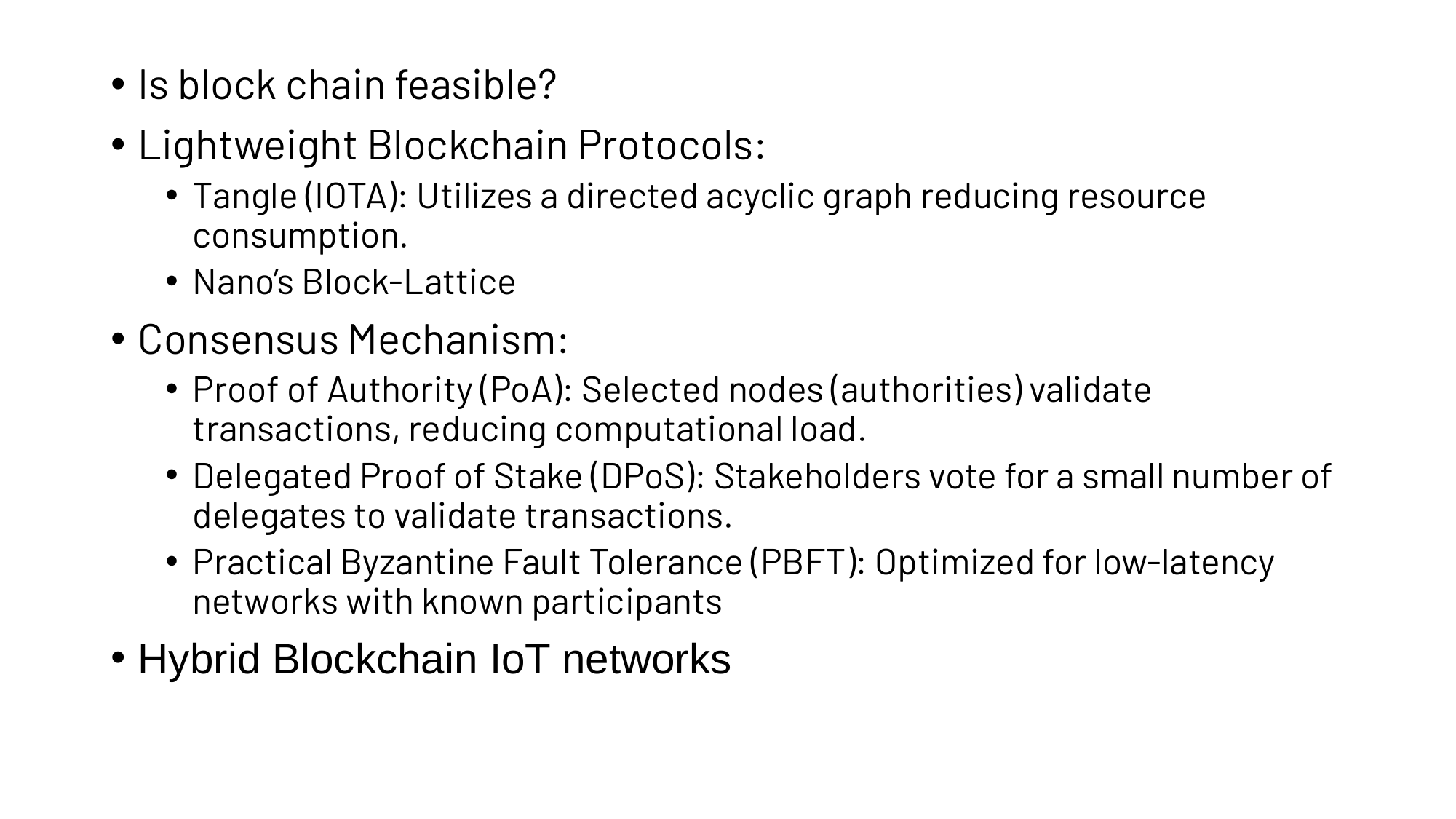

Is block chain feasible?
Lightweight Blockchain Protocols:
Tangle (IOTA): Utilizes a directed acyclic graph reducing resource consumption.
Nano’s Block-Lattice
Consensus Mechanism:
Proof of Authority (PoA): Selected nodes (authorities) validate transactions, reducing computational load.
Delegated Proof of Stake (DPoS): Stakeholders vote for a small number of delegates to validate transactions.
Practical Byzantine Fault Tolerance (PBFT): Optimized for low-latency networks with known participants
Hybrid Blockchain IoT networks